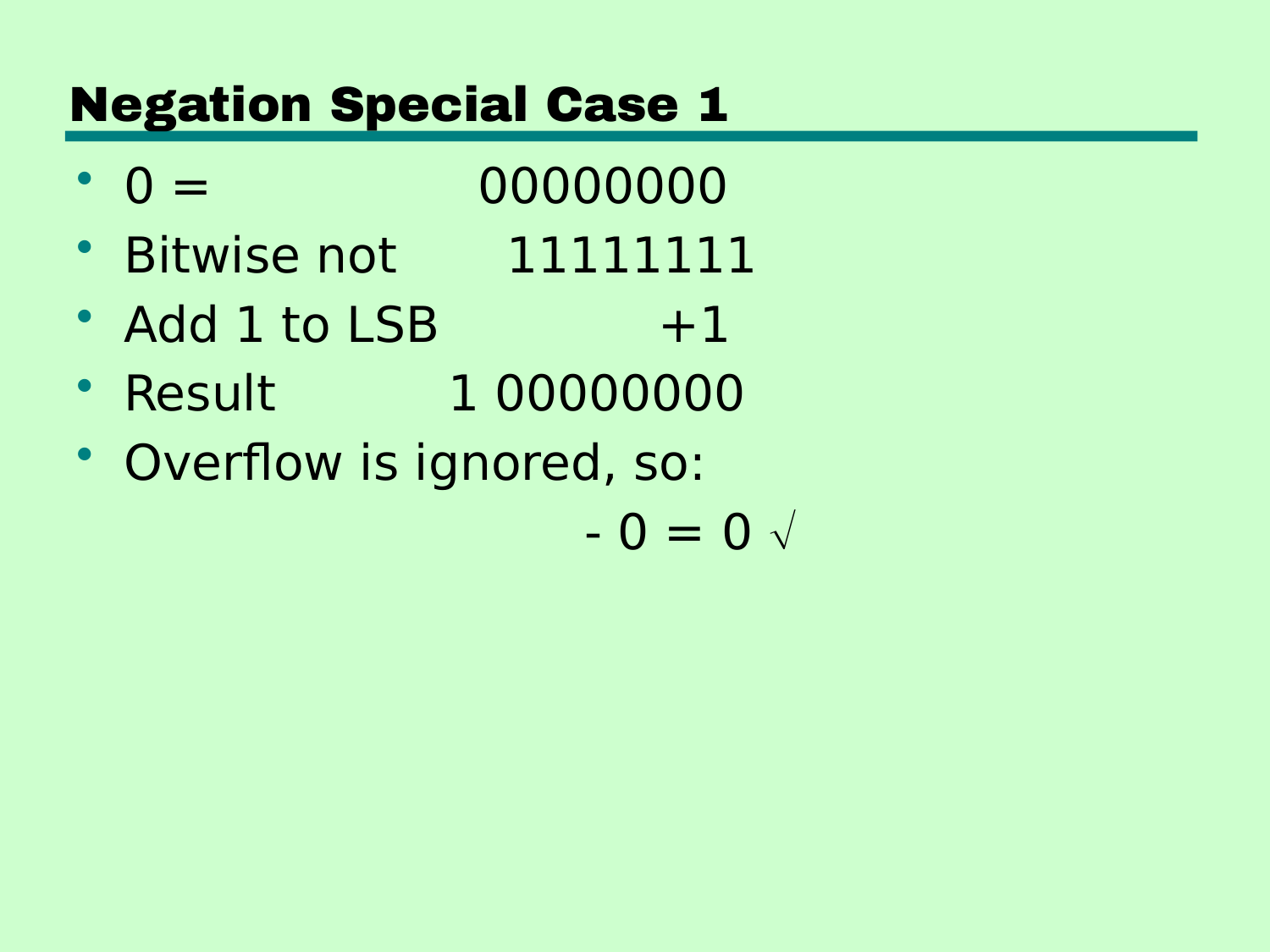

# Negation Special Case 1
0 =                 00000000
Bitwise not       11111111
Add 1 to LSB              +1
Result           1 00000000
Overflow is ignored, so:
				- 0 = 0 √